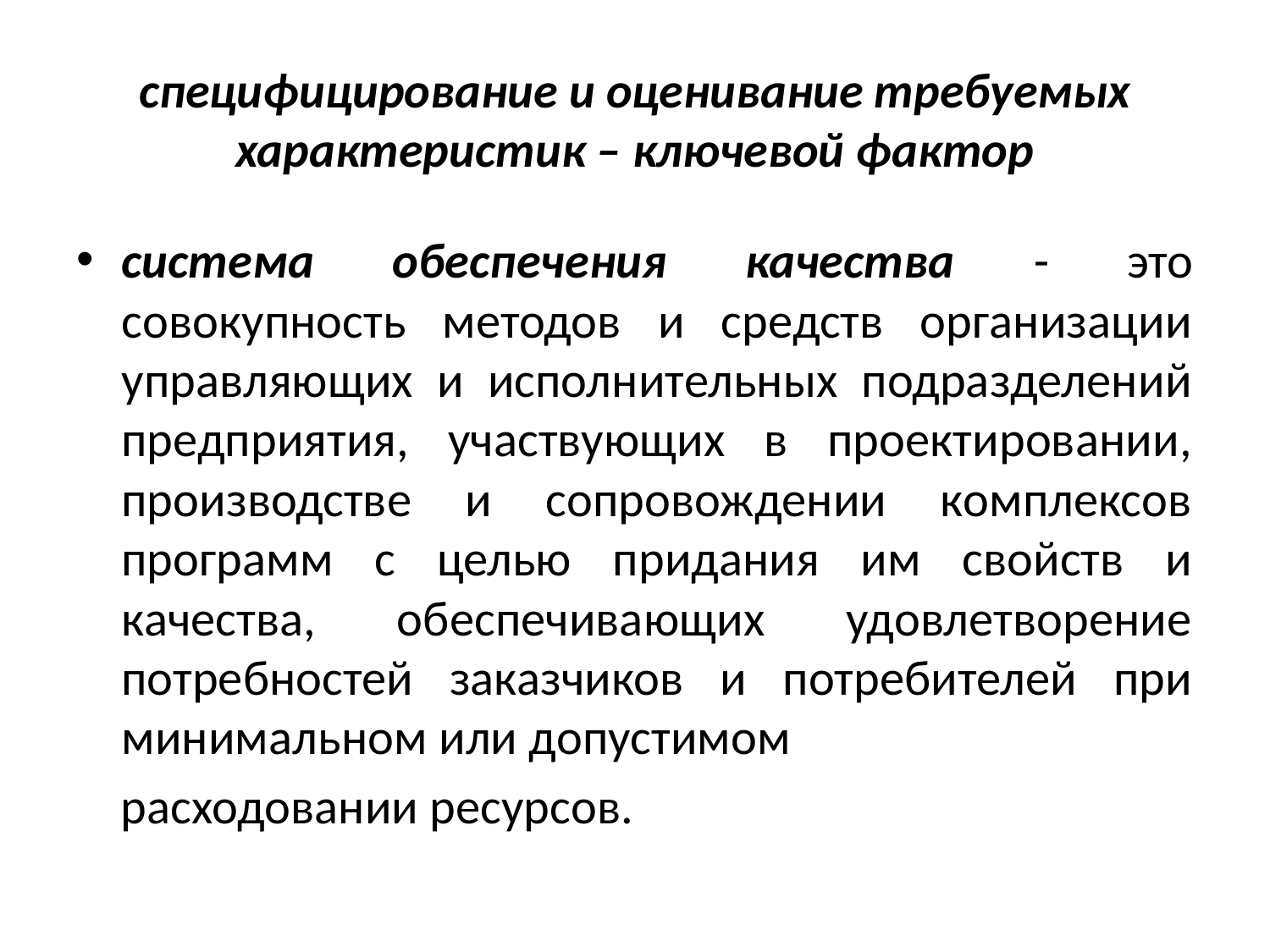

# специфицирование и оценивание требуемых характеристик – ключевой фактор
система обеспечения качества - это совокупность методов и средств организации управляющих и исполнительных подразделений предприятия, участвующих в проектировании, производстве и сопровождении комплексов программ с целью придания им свойств и качества, обеспечивающих удовлетворение потребностей заказчиков и потребителей при минимальном или допустимом
    расходовании ресурсов.